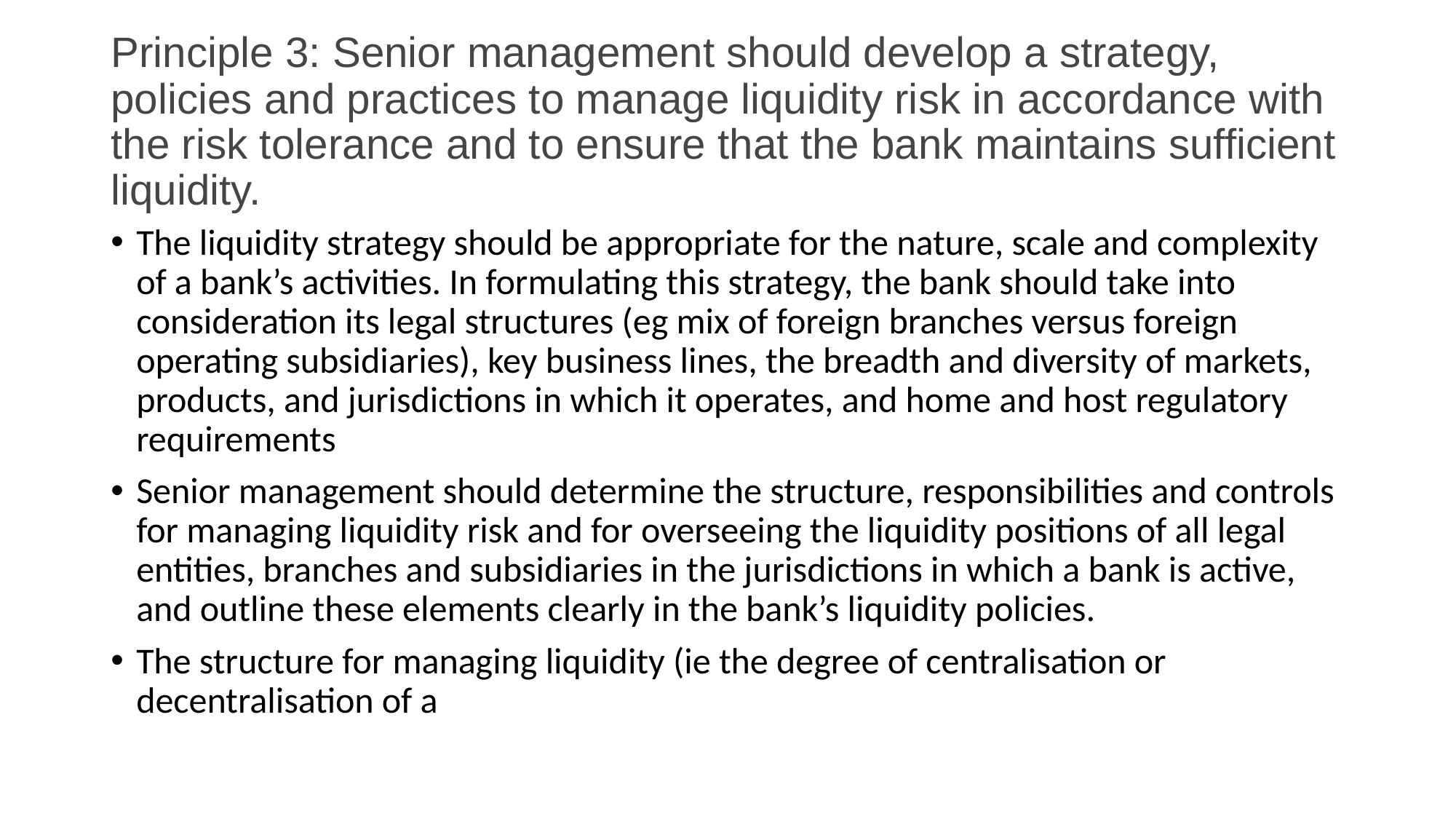

# Principle 3: Senior management should develop a strategy, policies and practices to manage liquidity risk in accordance with the risk tolerance and to ensure that the bank maintains sufficient liquidity.
The liquidity strategy should be appropriate for the nature, scale and complexity of a bank’s activities. In formulating this strategy, the bank should take into consideration its legal structures (eg mix of foreign branches versus foreign operating subsidiaries), key business lines, the breadth and diversity of markets, products, and jurisdictions in which it operates, and home and host regulatory requirements
Senior management should determine the structure, responsibilities and controls for managing liquidity risk and for overseeing the liquidity positions of all legal entities, branches and subsidiaries in the jurisdictions in which a bank is active, and outline these elements clearly in the bank’s liquidity policies.
The structure for managing liquidity (ie the degree of centralisation or decentralisation of a